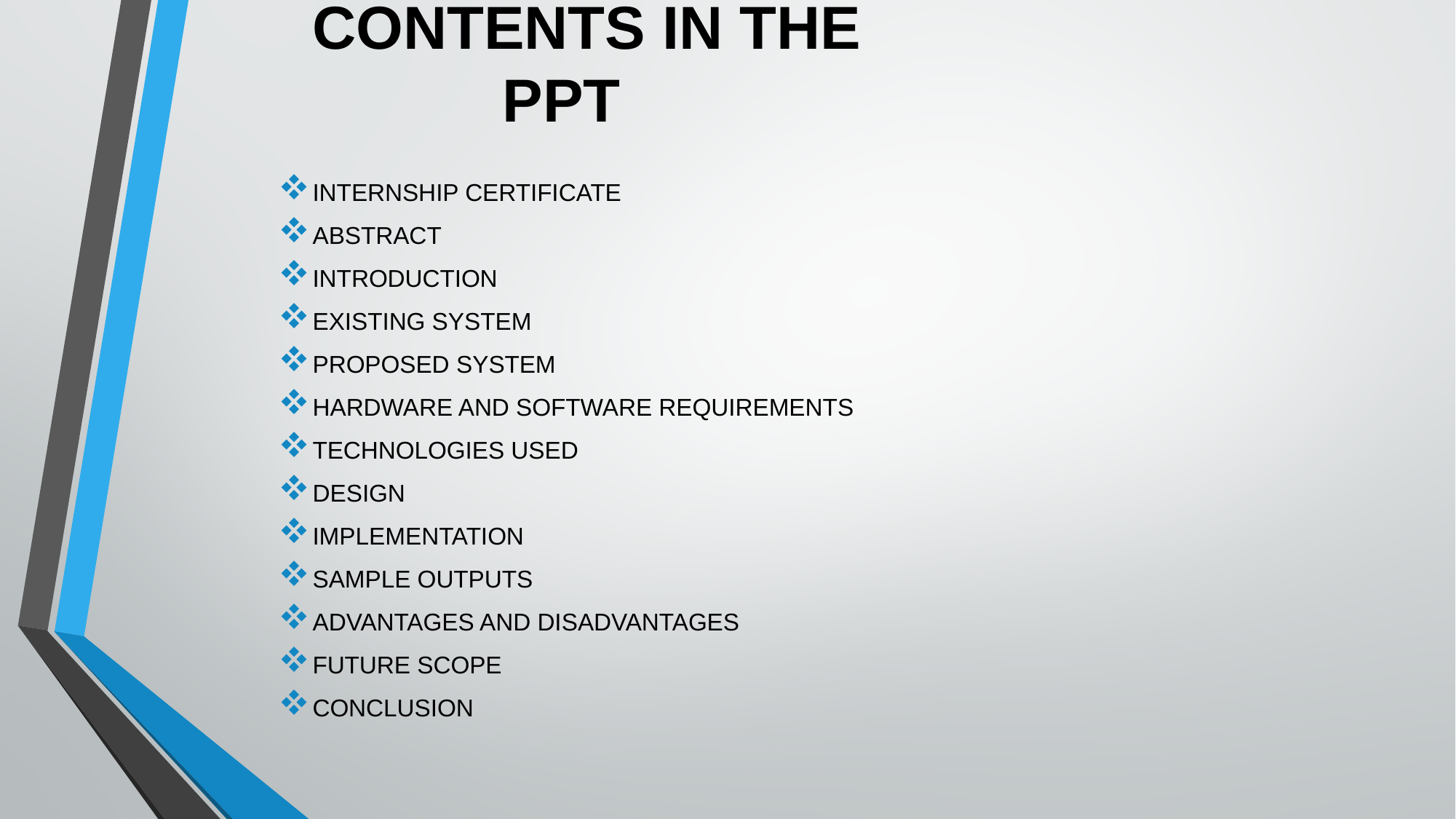

# CONTENTS IN THE PPT
INTERNSHIP CERTIFICATE
ABSTRACT
INTRODUCTION
EXISTING SYSTEM
PROPOSED SYSTEM
HARDWARE AND SOFTWARE REQUIREMENTS
TECHNOLOGIES USED
DESIGN
IMPLEMENTATION
SAMPLE OUTPUTS
ADVANTAGES AND DISADVANTAGES
FUTURE SCOPE
CONCLUSION